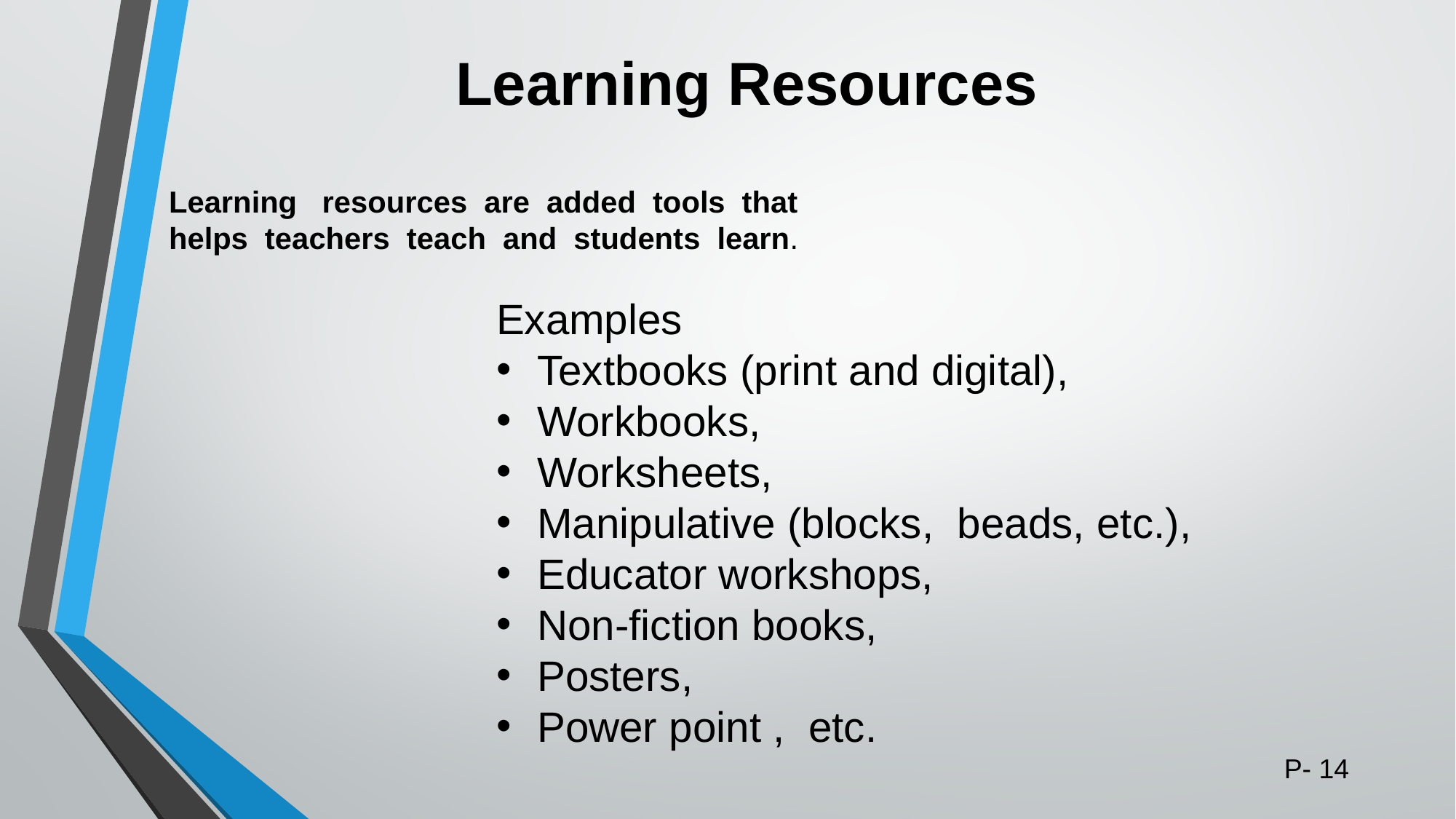

# Learning Resources

Learning   resources  are  added  tools  that
helps  teachers  teach  and  students  learn.

Examples
Textbooks (print and digital),
Workbooks,
Worksheets,
Manipulative (blocks,  beads, etc.),
Educator workshops,
Non-fiction books,
Posters,
Power point ,  etc.

P- 14